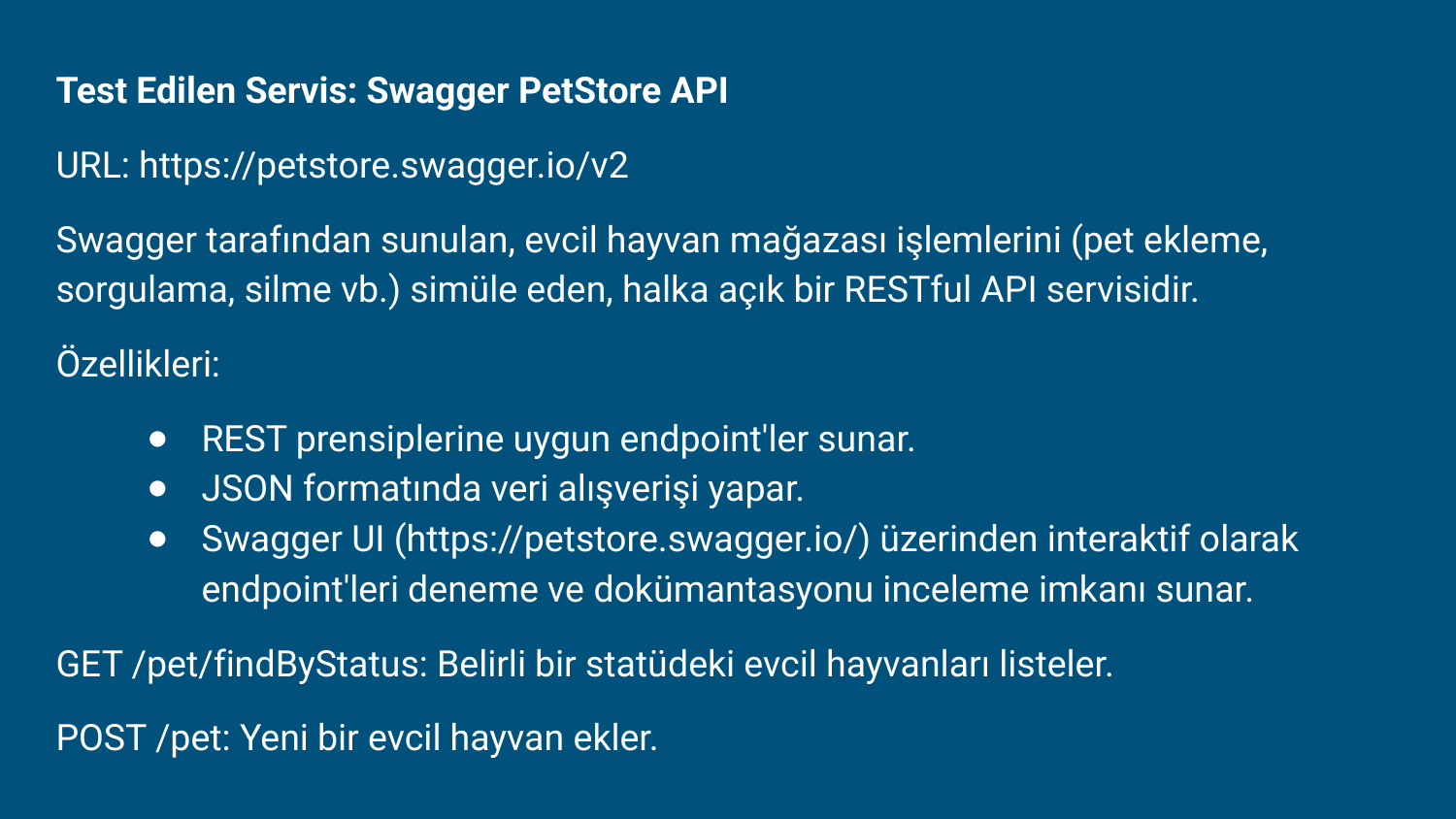

Test Edilen Servis: Swagger PetStore API
URL: https://petstore.swagger.io/v2
Swagger tarafından sunulan, evcil hayvan mağazası işlemlerini (pet ekleme, sorgulama, silme vb.) simüle eden, halka açık bir RESTful API servisidir.
Özellikleri:
REST prensiplerine uygun endpoint'ler sunar.
JSON formatında veri alışverişi yapar.
Swagger UI (https://petstore.swagger.io/) üzerinden interaktif olarak endpoint'leri deneme ve dokümantasyonu inceleme imkanı sunar.
GET /pet/findByStatus: Belirli bir statüdeki evcil hayvanları listeler.
POST /pet: Yeni bir evcil hayvan ekler.